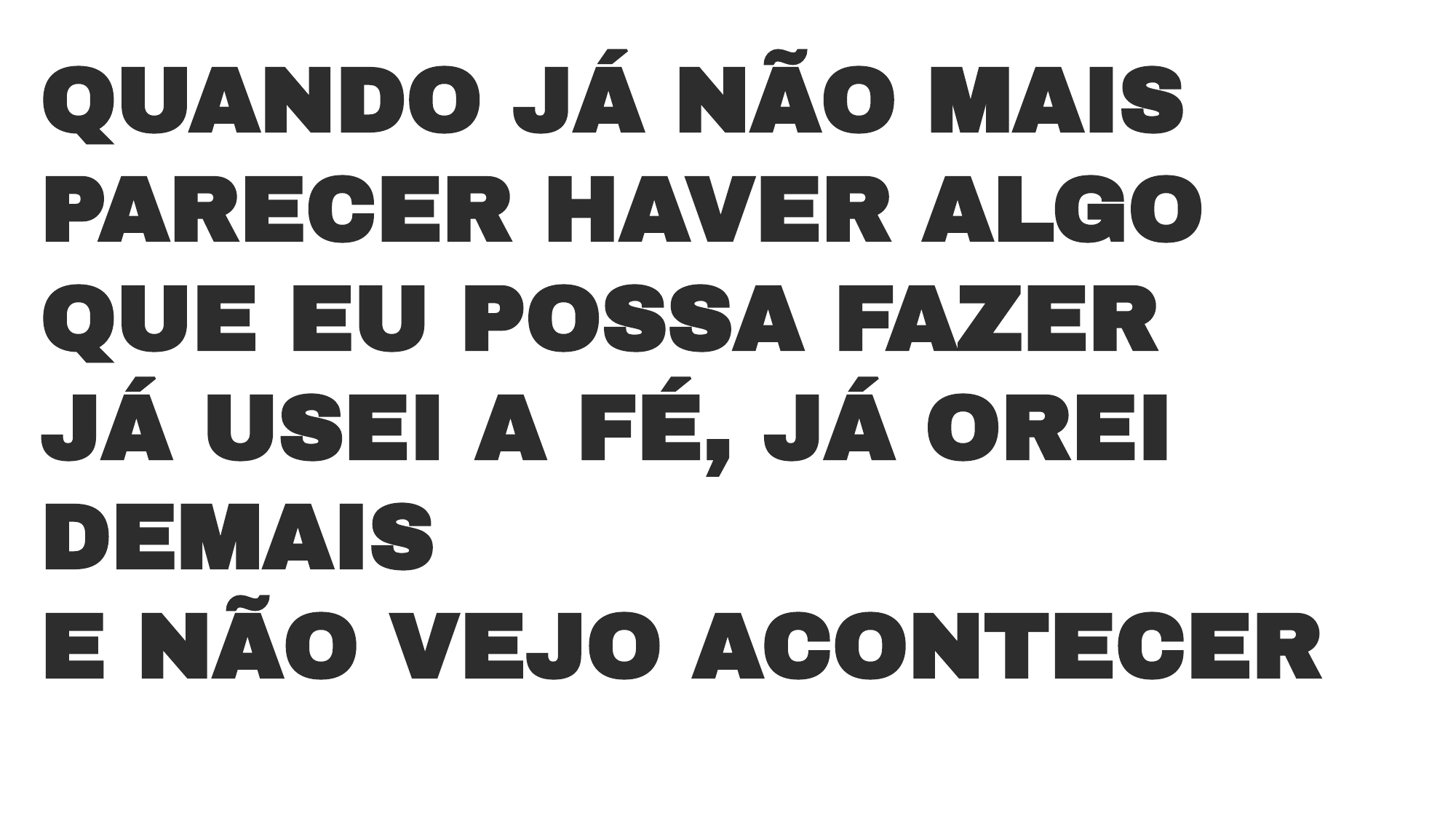

QUANDO JÁ NÃO MAIS PARECER HAVER ALGO
QUE EU POSSA FAZER
JÁ USEI A FÉ, JÁ OREI DEMAIS
E NÃO VEJO ACONTECER